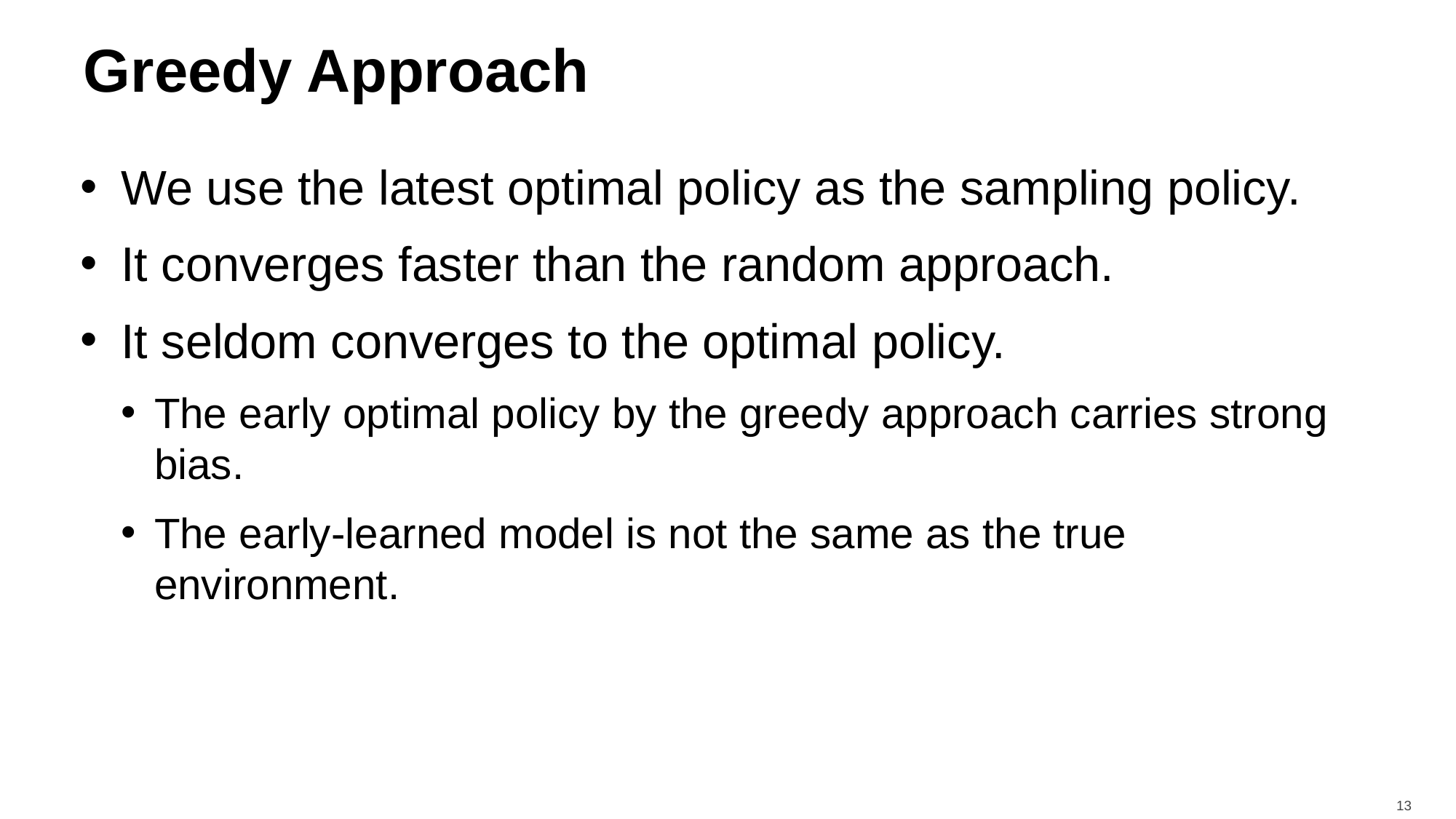

# Greedy Approach
We use the latest optimal policy as the sampling policy.
It converges faster than the random approach.
It seldom converges to the optimal policy.
The early optimal policy by the greedy approach carries strong bias.
The early-learned model is not the same as the true environment.

13